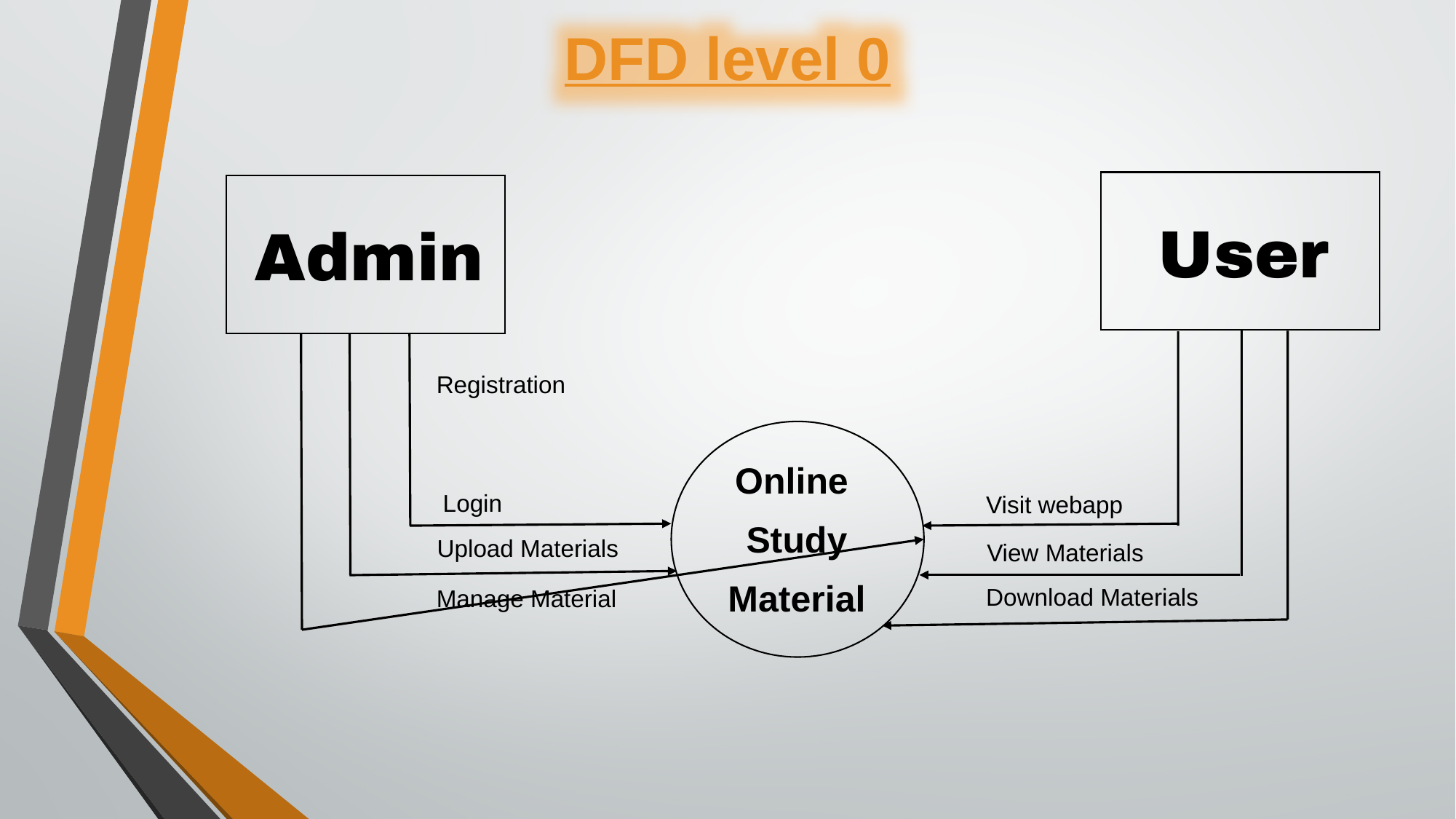

DFD level 0

User
Admin

Registration

Online
Study
Material
Login
Visit webapp
Upload Materials

View Materials
Download Materials
Manage Material